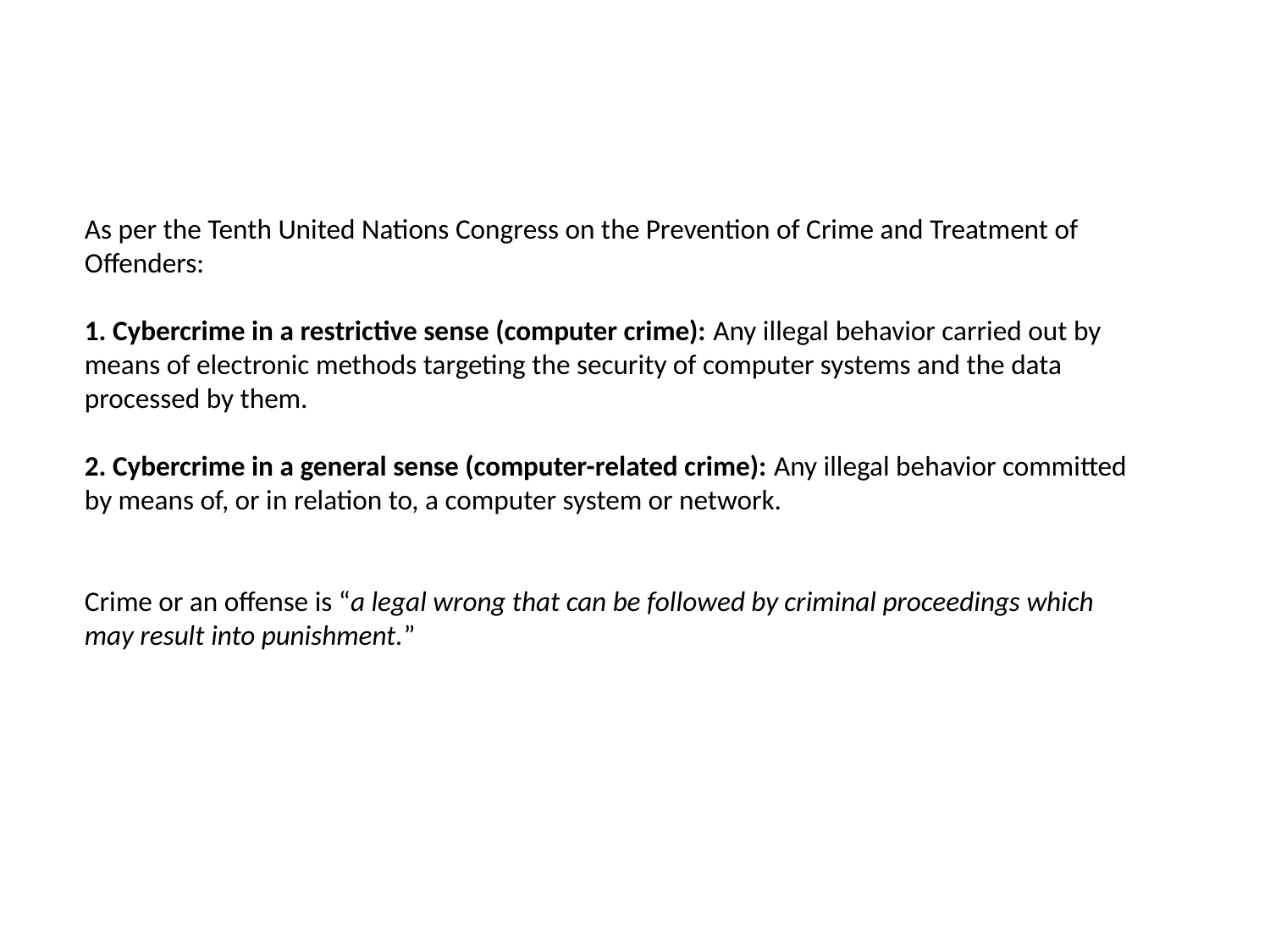

As per the Tenth United Nations Congress on the Prevention of Crime and Treatment of Offenders:

1. Cybercrime in a restrictive sense (computer crime): Any illegal behavior carried out by means of electronic methods targeting the security of computer systems and the data processed by them.

2. Cybercrime in a general sense (computer-related crime): Any illegal behavior committed by means of, or in relation to, a computer system or network.

Crime or an offense is “a legal wrong that can be followed by criminal proceedings which may result into punishment.”